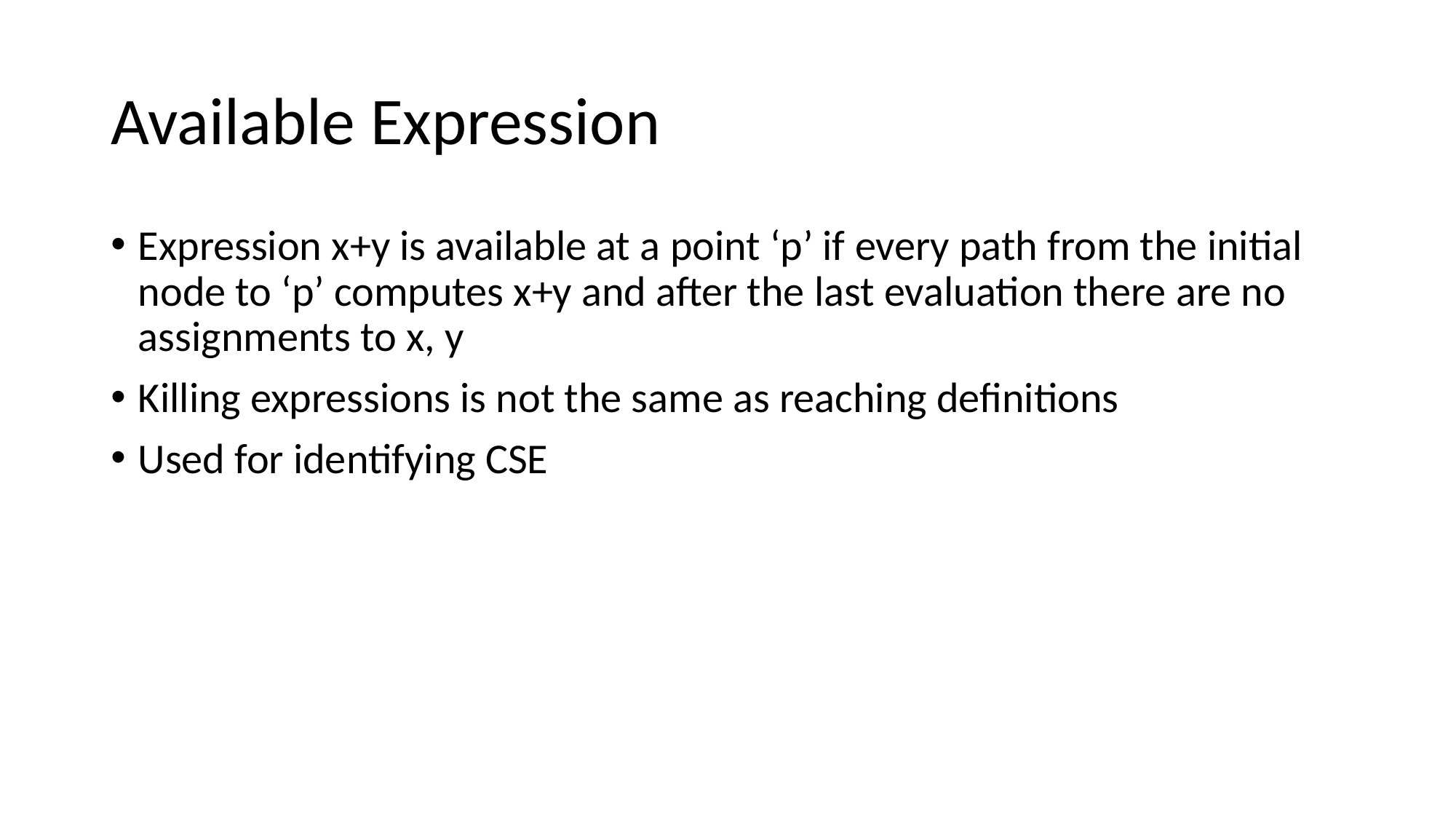

# Available Expression
Expression x+y is available at a point ‘p’ if every path from the initial node to ‘p’ computes x+y and after the last evaluation there are no assignments to x, y
Killing expressions is not the same as reaching definitions
Used for identifying CSE